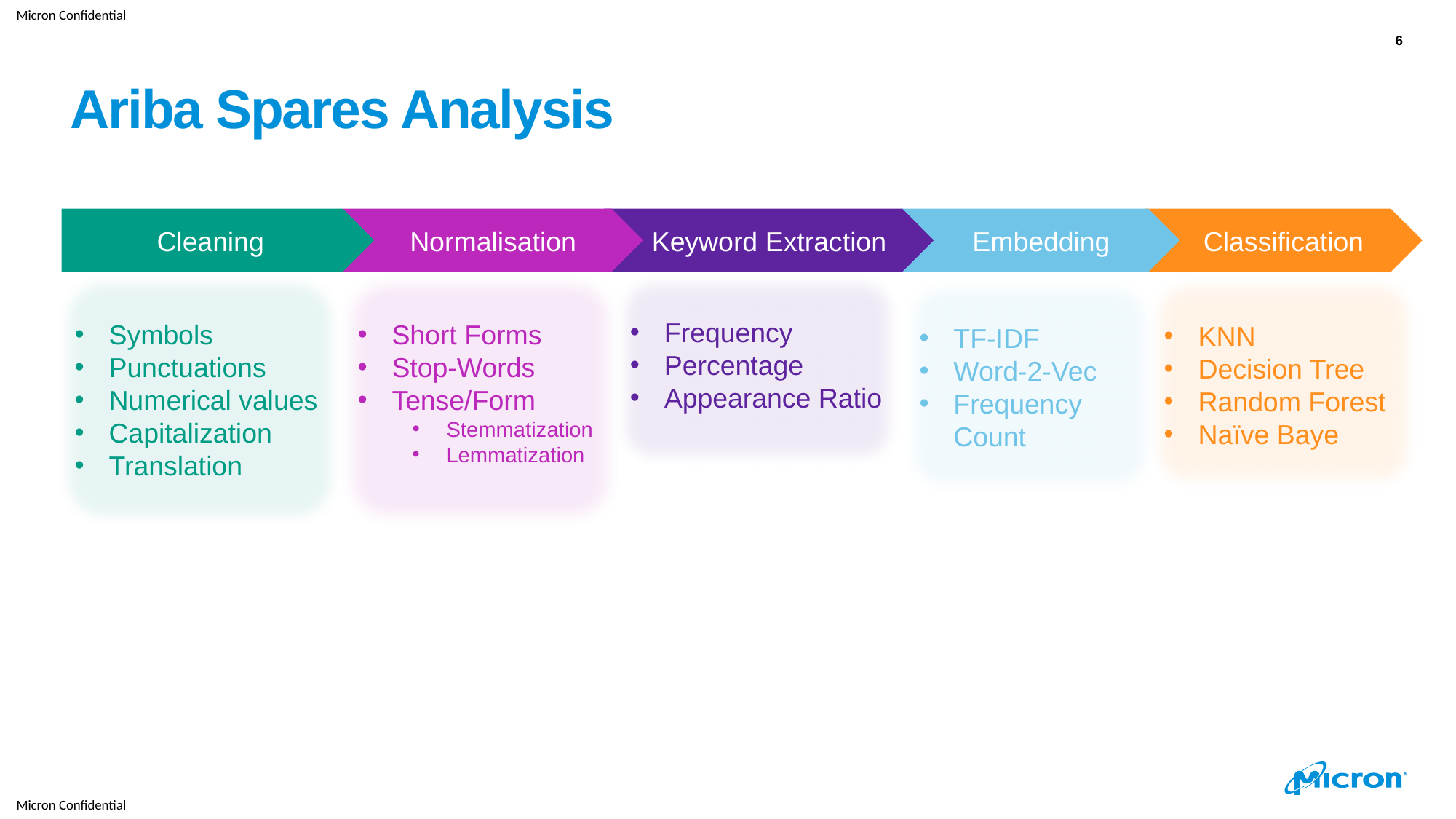

6
Ariba Spares Analysis
Normalisation
Keyword Extraction
Cleaning
Embedding
Classification

Frequency
Percentage
Appearance Ratio

Short Forms
Stop-Words
Tense/Form
Stemmatization
Lemmatization

Symbols
Punctuations
Numerical values
Capitalization
Translation

KNN
Decision Tree
Random Forest
Naïve Baye

TF-IDF
Word-2-Vec
Frequency Count